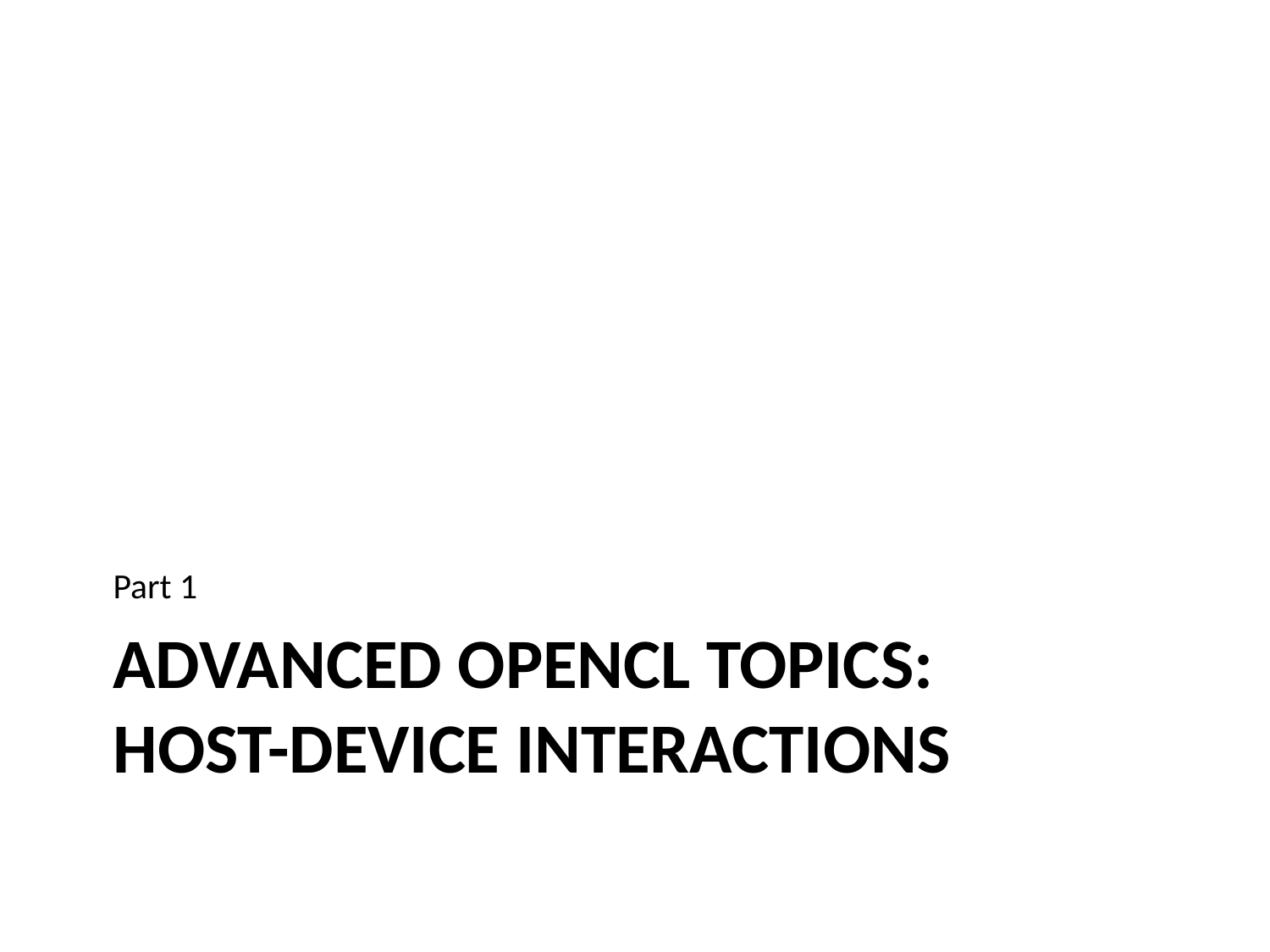

Part 1
# Advanced OpenCL Topics: Host-DEVICE Interactions